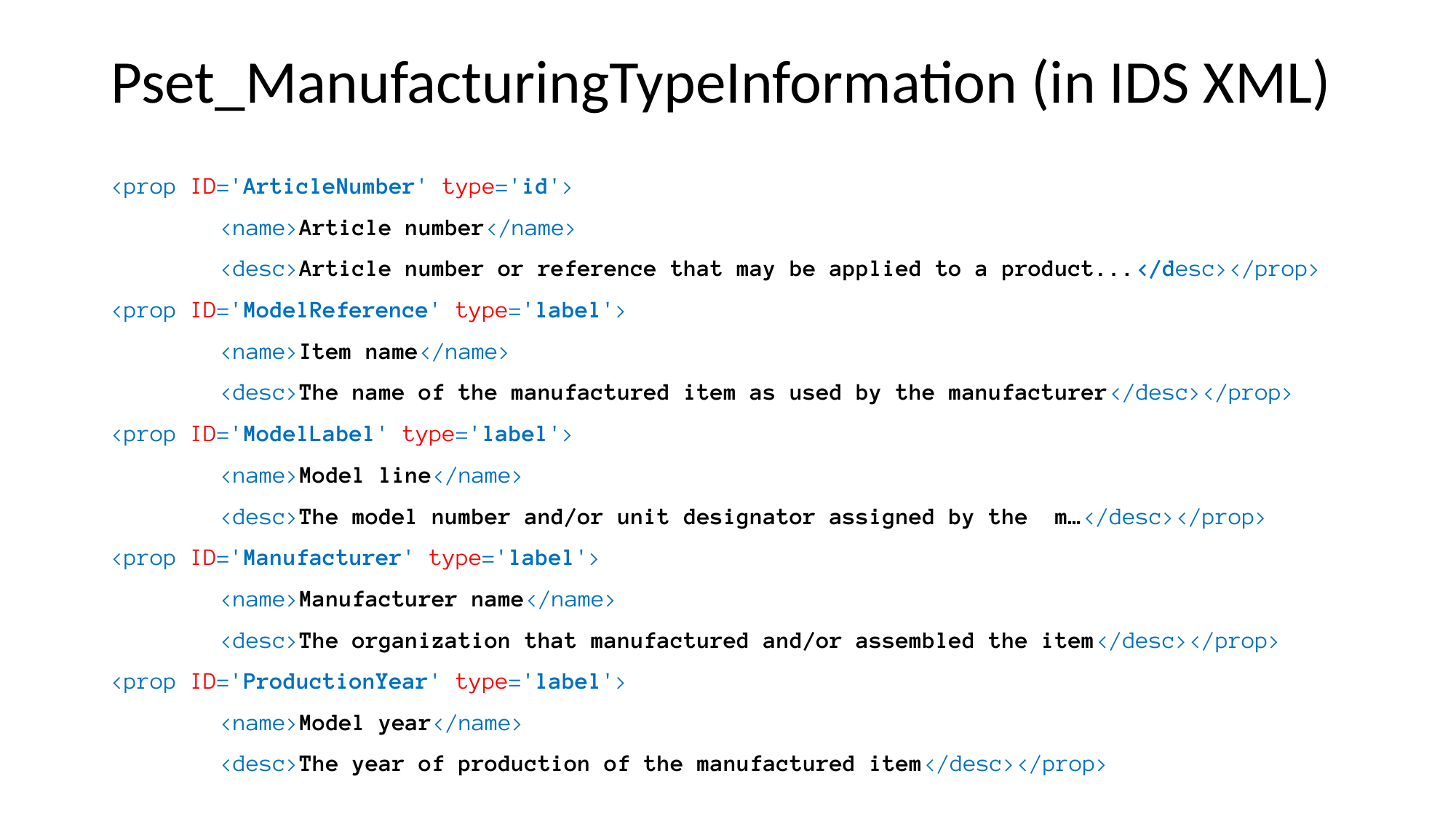

# Pset_ManufacturingTypeInformation (in IDS XML)

<prop ID='ArticleNumber' type='id'>
	<name>Article number</name>
	<desc>Article number or reference that may be applied to a product...</desc></prop>
<prop ID='ModelReference' type='label'>
	<name>Item name</name>
	<desc>The name of the manufactured item as used by the manufacturer</desc></prop>
<prop ID='ModelLabel' type='label'>
	<name>Model line</name>
	<desc>The model number and/or unit designator assigned by the  m…</desc></prop>
<prop ID='Manufacturer' type='label'>
	<name>Manufacturer name</name>
	<desc>The organization that manufactured and/or assembled the item</desc></prop>
<prop ID='ProductionYear' type='label'>
	<name>Model year</name>
	<desc>The year of production of the manufactured item</desc></prop>